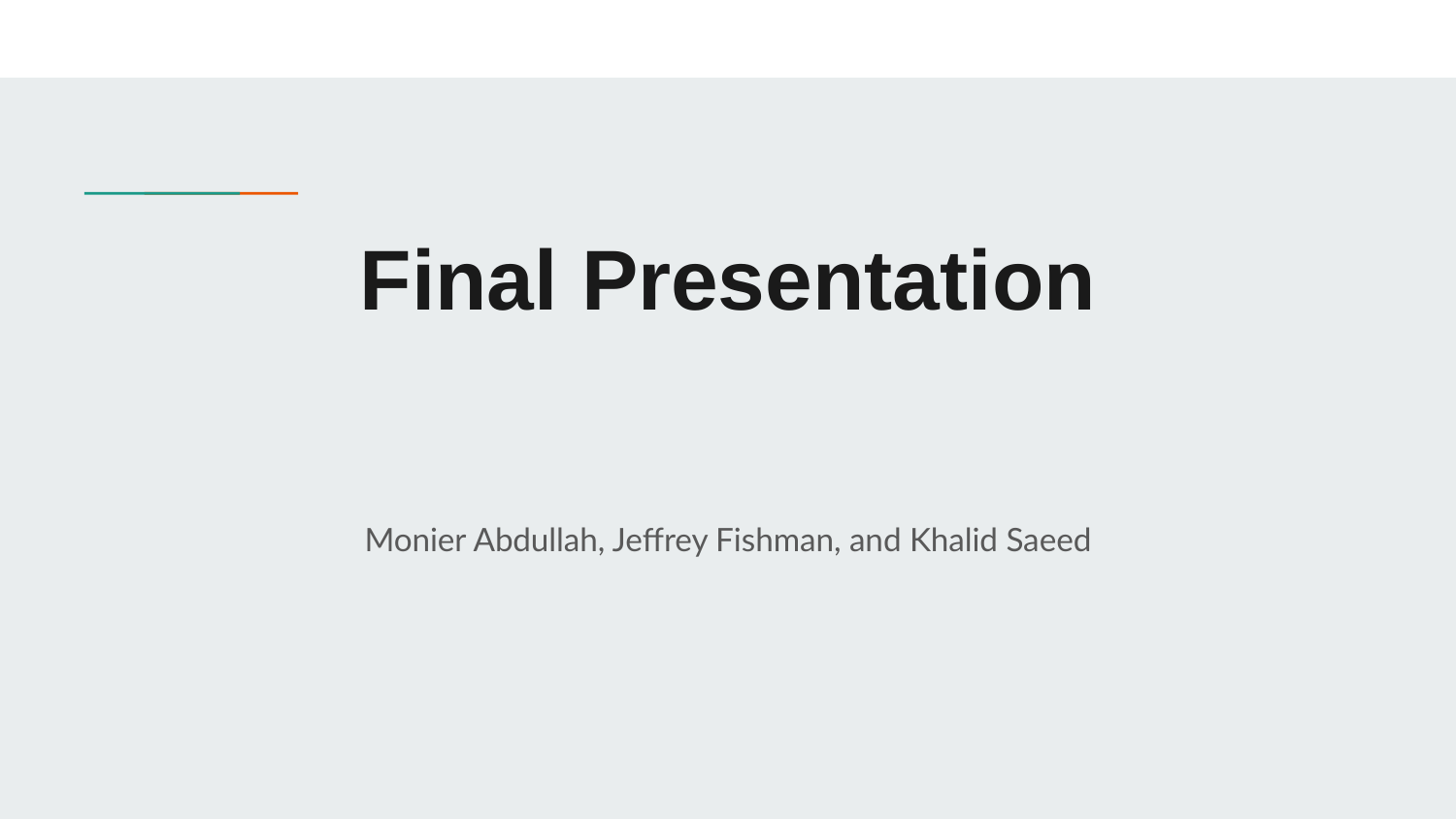

# Final Presentation
Monier Abdullah, Jeffrey Fishman, and Khalid Saeed